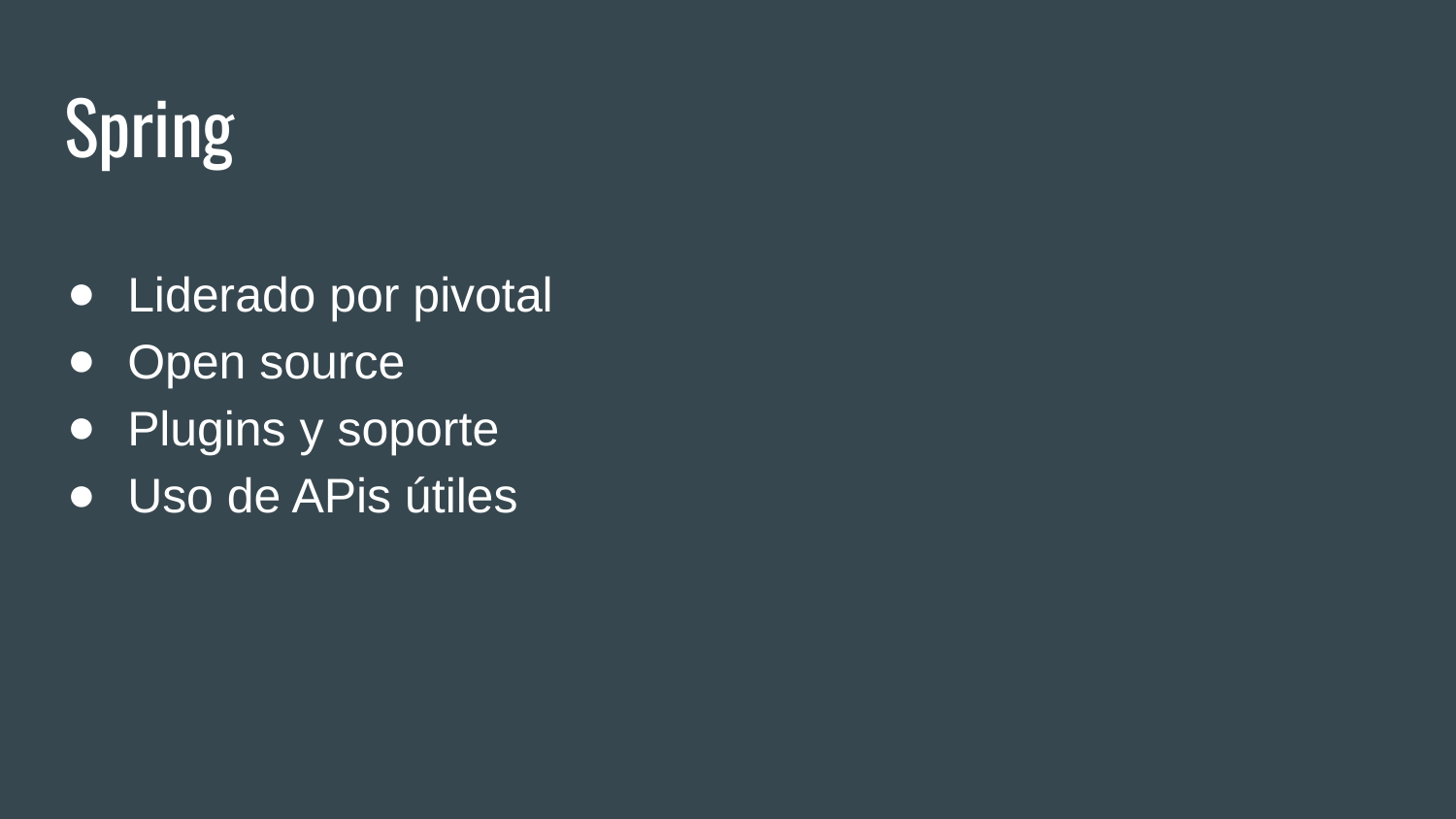

# Spring
Liderado por pivotal
Open source
Plugins y soporte
Uso de APis útiles